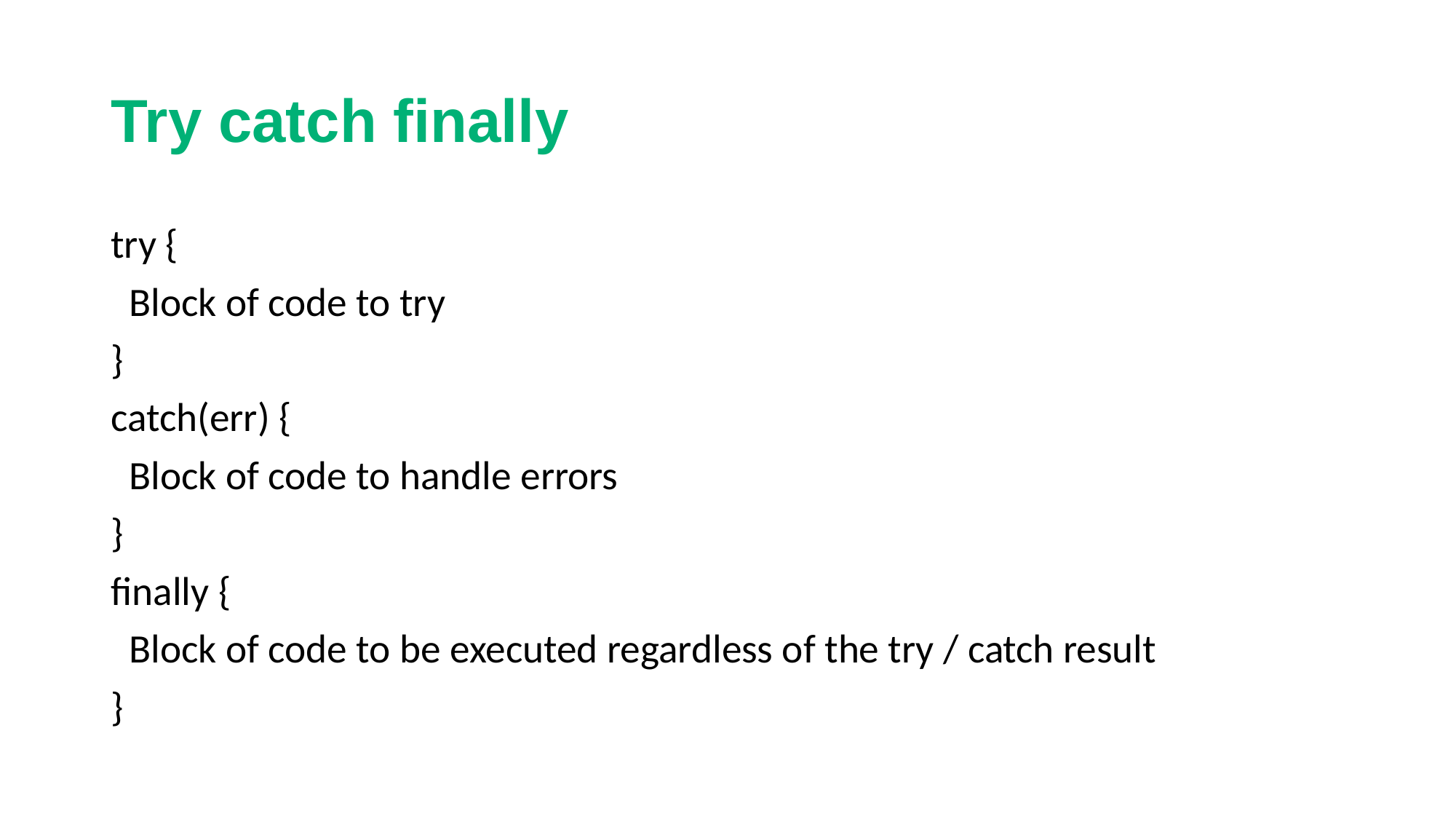

# Try catch finally
try {
  Block of code to try
}
catch(err) {
  Block of code to handle errors
}
finally {
  Block of code to be executed regardless of the try / catch result
}